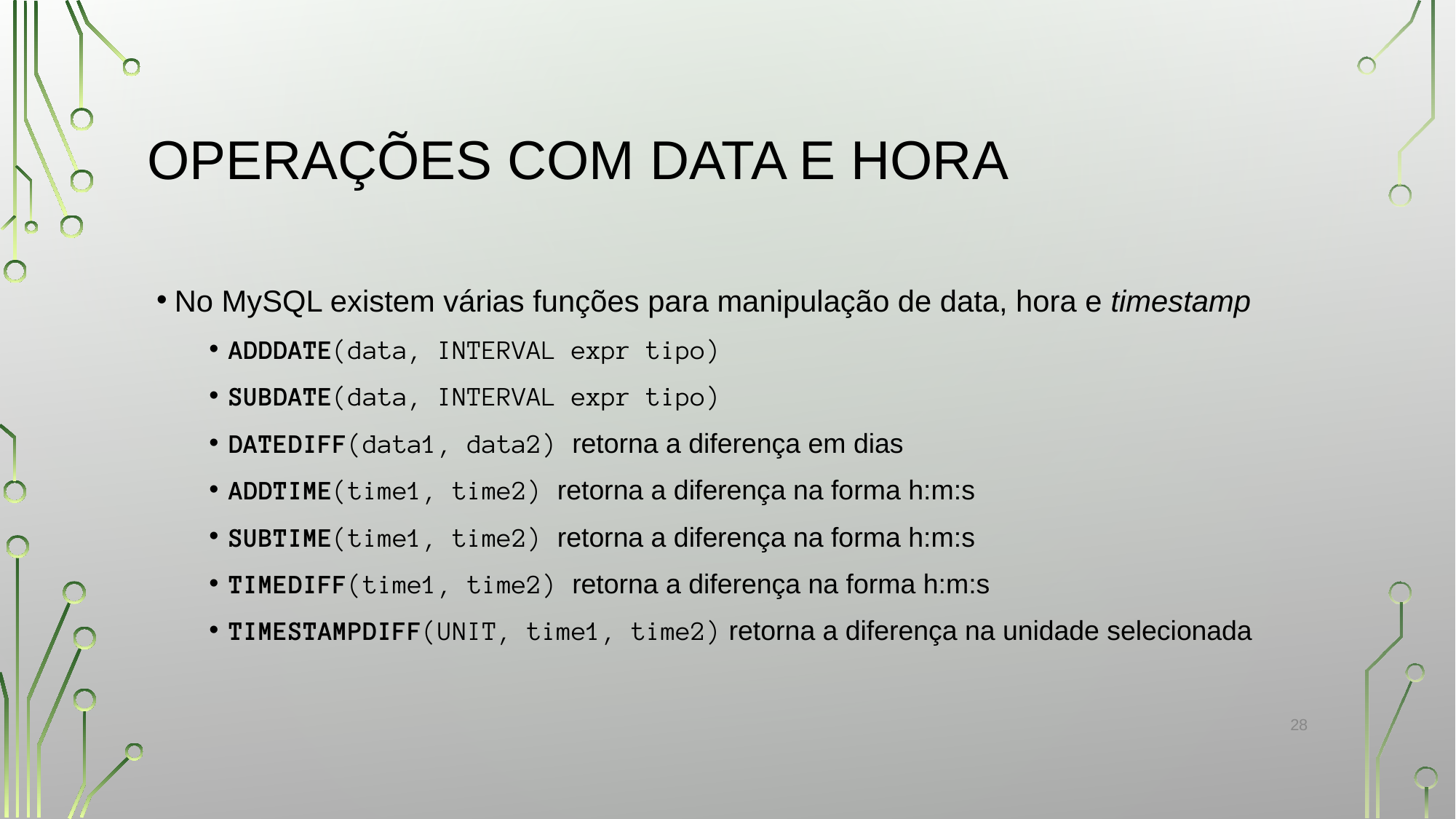

# OPERAÇÕES COM DATA E HORA
No MySQL existem várias funções para manipulação de data, hora e timestamp
ADDDATE(data, INTERVAL expr tipo)
SUBDATE(data, INTERVAL expr tipo)
DATEDIFF(data1, data2) retorna a diferença em dias
ADDTIME(time1, time2) retorna a diferença na forma h:m:s
SUBTIME(time1, time2) retorna a diferença na forma h:m:s
TIMEDIFF(time1, time2) retorna a diferença na forma h:m:s
TIMESTAMPDIFF(UNIT, time1, time2) retorna a diferença na unidade selecionada
28